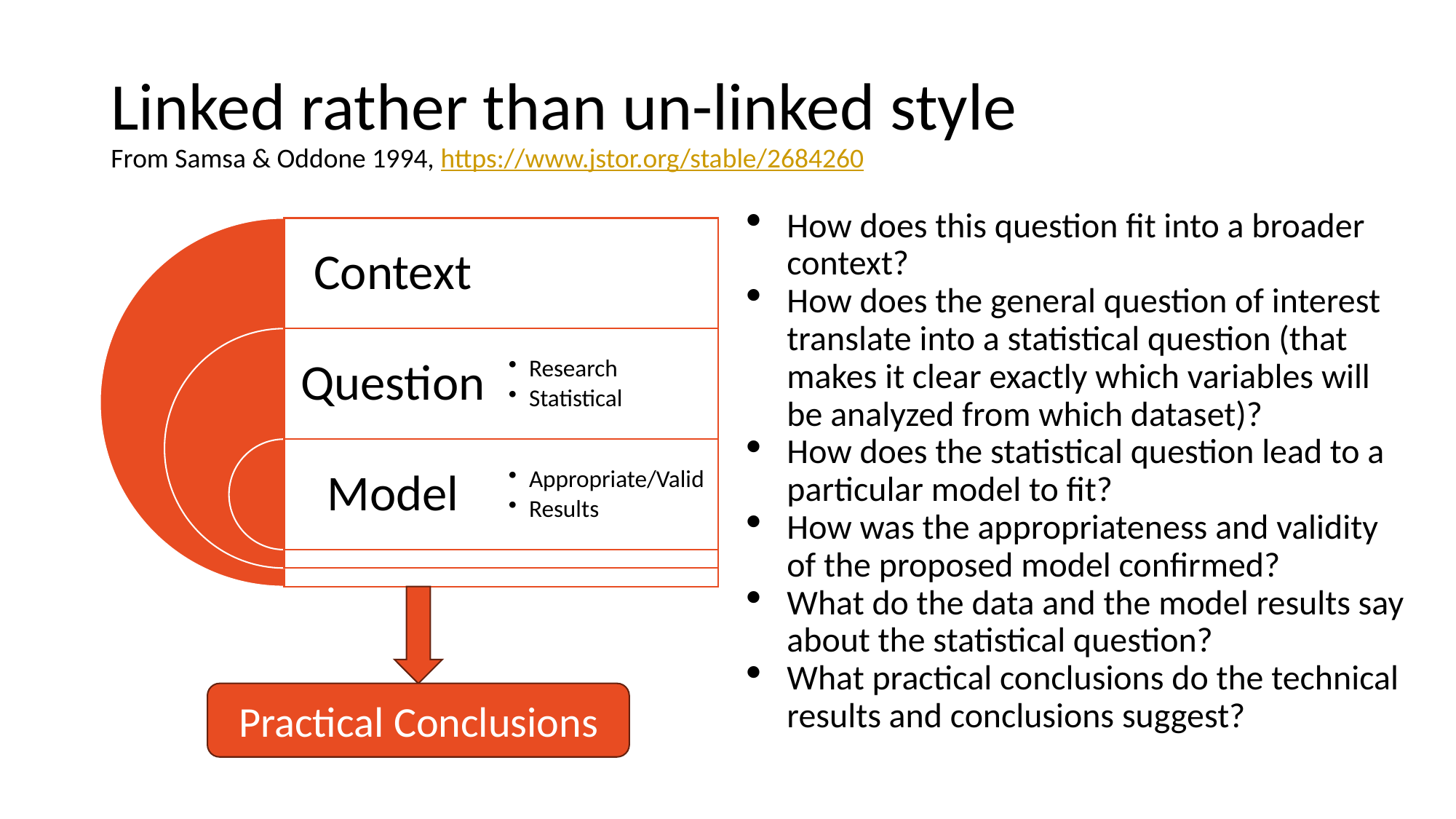

# Linked rather than un-linked style From Samsa & Oddone 1994, https://www.jstor.org/stable/2684260
How does this question fit into a broader context?
How does the general question of interest translate into a statistical question (that makes it clear exactly which variables will be analyzed from which dataset)?
How does the statistical question lead to a particular model to fit?
How was the appropriateness and validity of the proposed model confirmed?
What do the data and the model results say about the statistical question?
What practical conclusions do the technical results and conclusions suggest?
Context
Question
Model
Research
Statistical
Appropriate/Valid
Results

Practical Conclusions